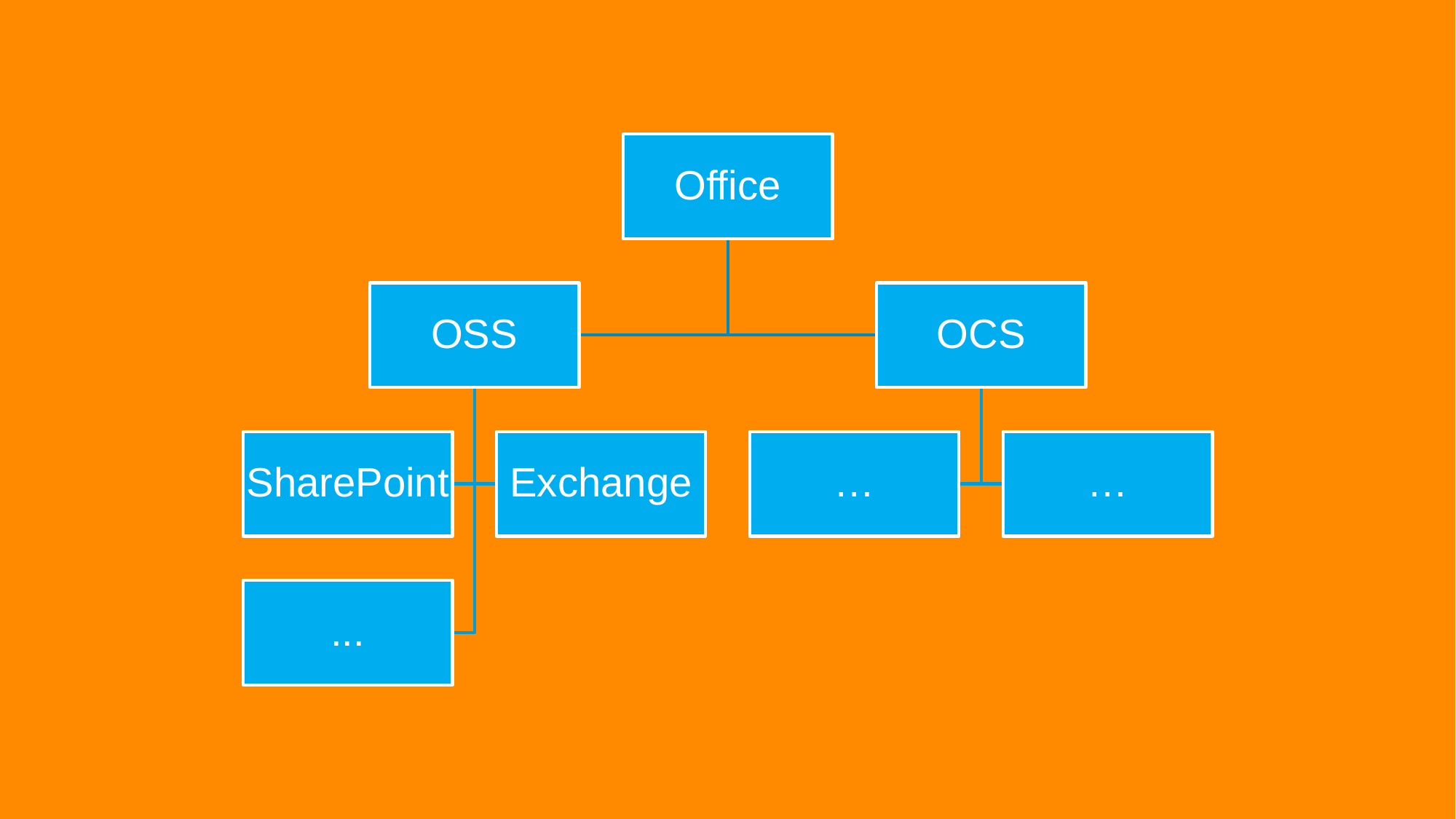

Office
OSS
SharePoint
Exchange
...
OCS
…
…